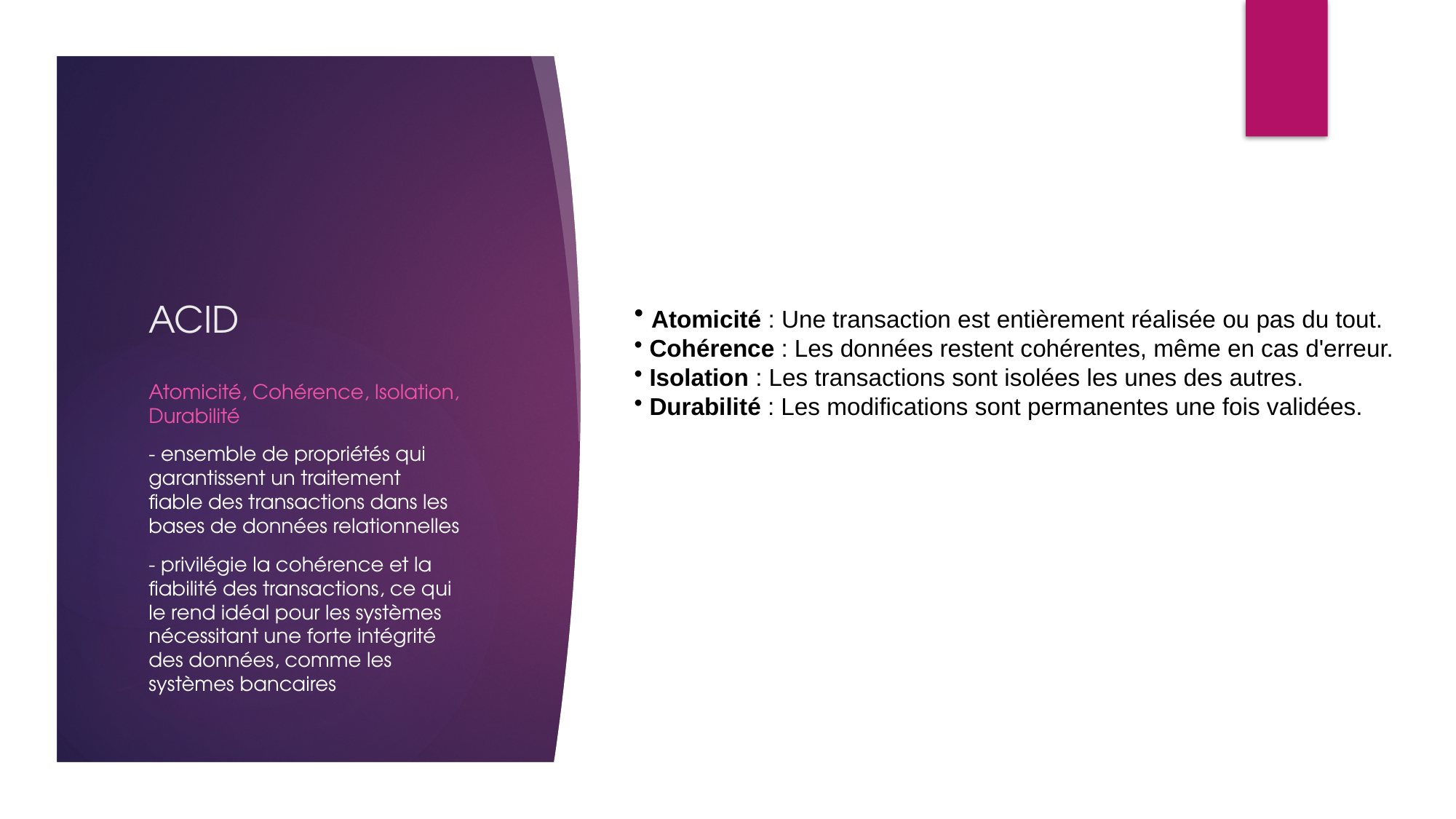

# ACID

 Atomicité : Une transaction est entièrement réalisée ou pas du tout.
 Cohérence : Les données restent cohérentes, même en cas d'erreur.
 Isolation : Les transactions sont isolées les unes des autres.
 Durabilité : Les modifications sont permanentes une fois validées.

Atomicité, Cohérence, Isolation, Durabilité
- ensemble de propriétés qui garantissent un traitement fiable des transactions dans les bases de données relationnelles
- privilégie la cohérence et la fiabilité des transactions, ce qui le rend idéal pour les systèmes nécessitant une forte intégrité des données, comme les systèmes bancaires